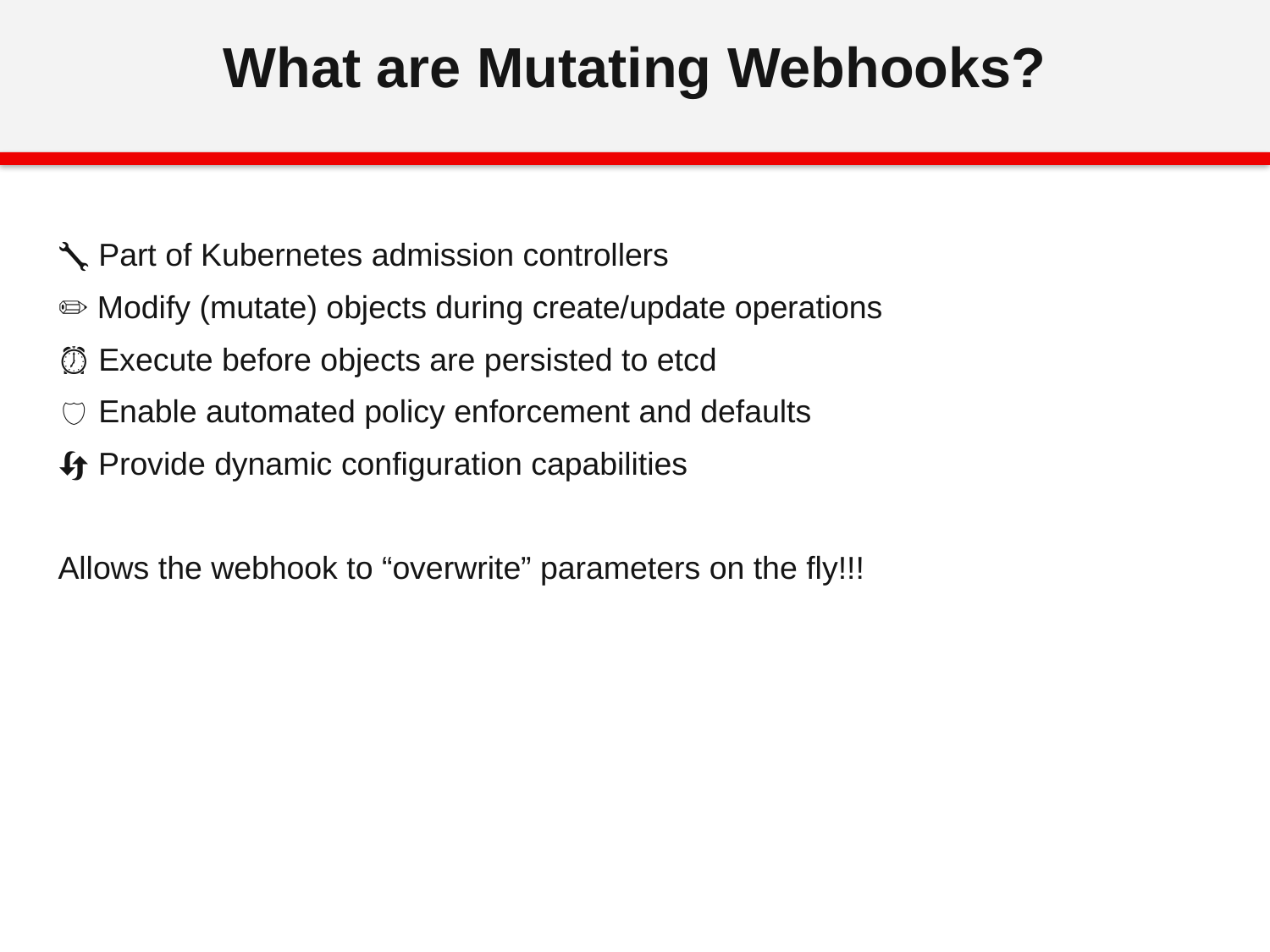

What are Mutating Webhooks?

🔧 Part of Kubernetes admission controllers
✏️ Modify (mutate) objects during create/update operations
⏰ Execute before objects are persisted to etcd
🛡️ Enable automated policy enforcement and defaults
🔄 Provide dynamic configuration capabilities

Allows the webhook to “overwrite” parameters on the fly!!!